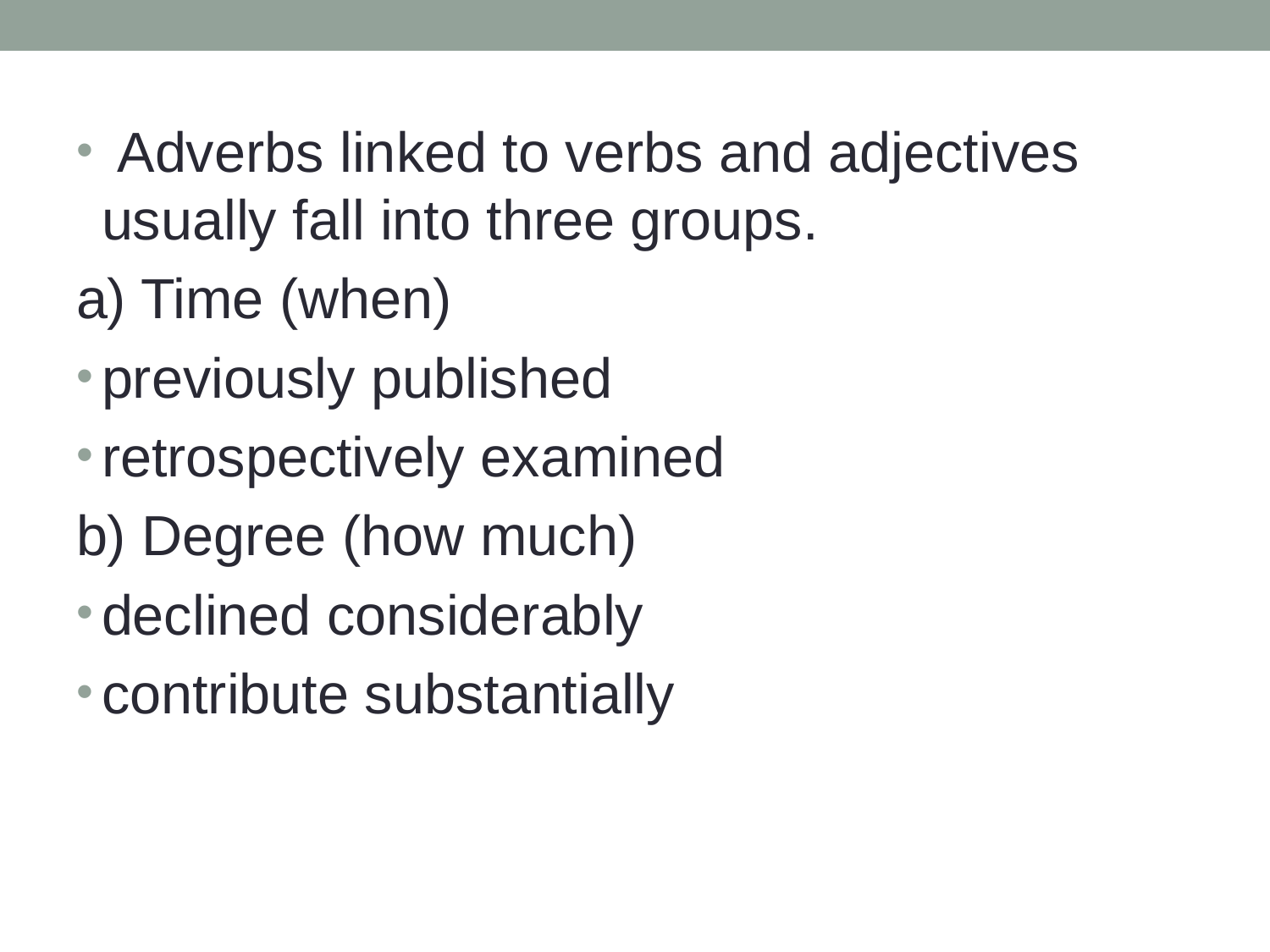

Adverbs linked to verbs and adjectives usually fall into three groups.
a) Time (when)
previously published
retrospectively examined
b) Degree (how much)
declined considerably
contribute substantially